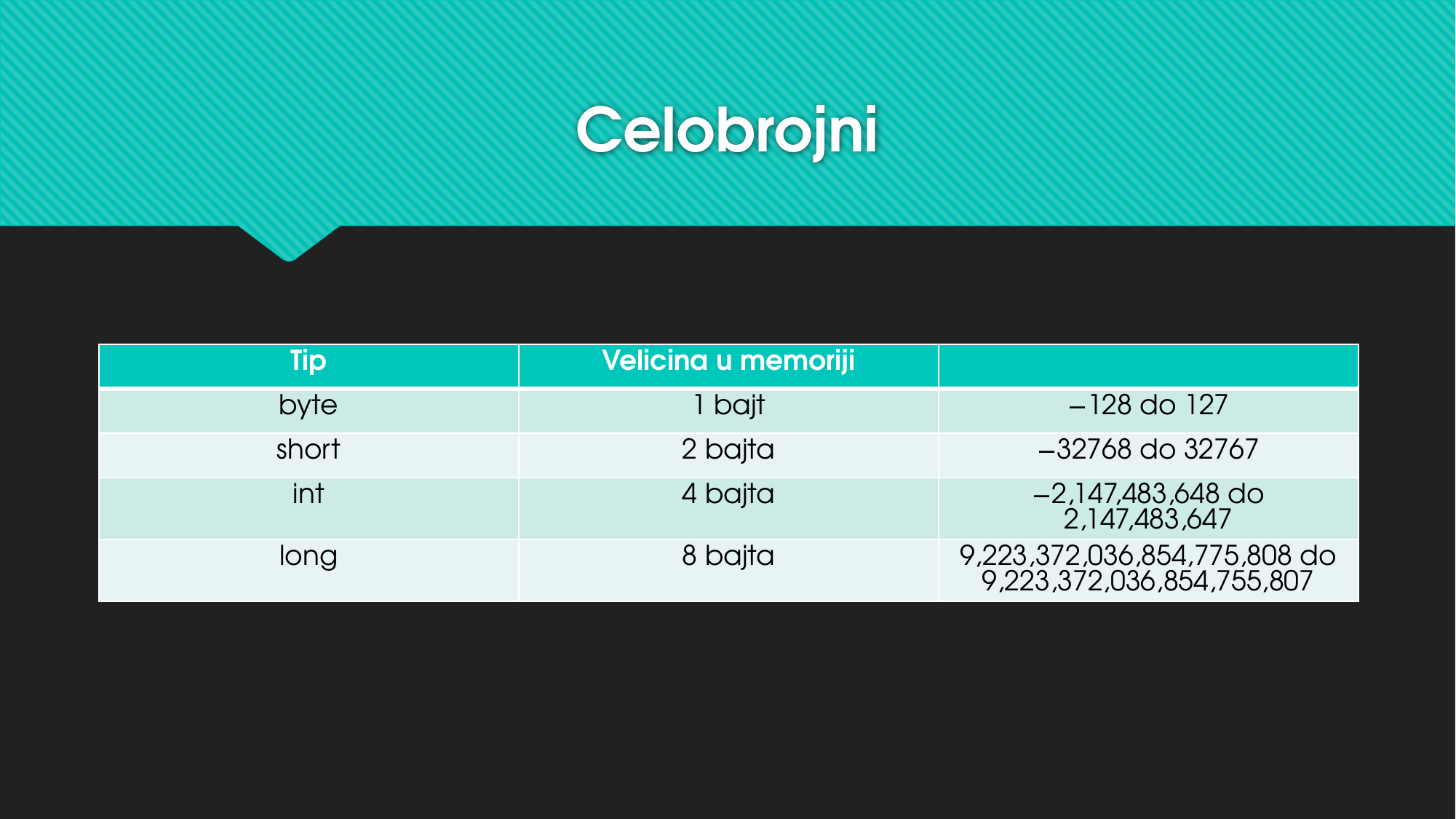

# Celobrojni
| Tip | Velicina u memoriji |  |
| --- | --- | --- |
| byte | 1 bajt | −128 do 127 |
| short | 2 bajta | −32768 do 32767 |
| int | 4 bajta | −2,147,483,648 do 2,147,483,647 |
| long | 8 bajta | 9,223,372,036,854,775,808 do 9,223,372,036,854,755,807 |